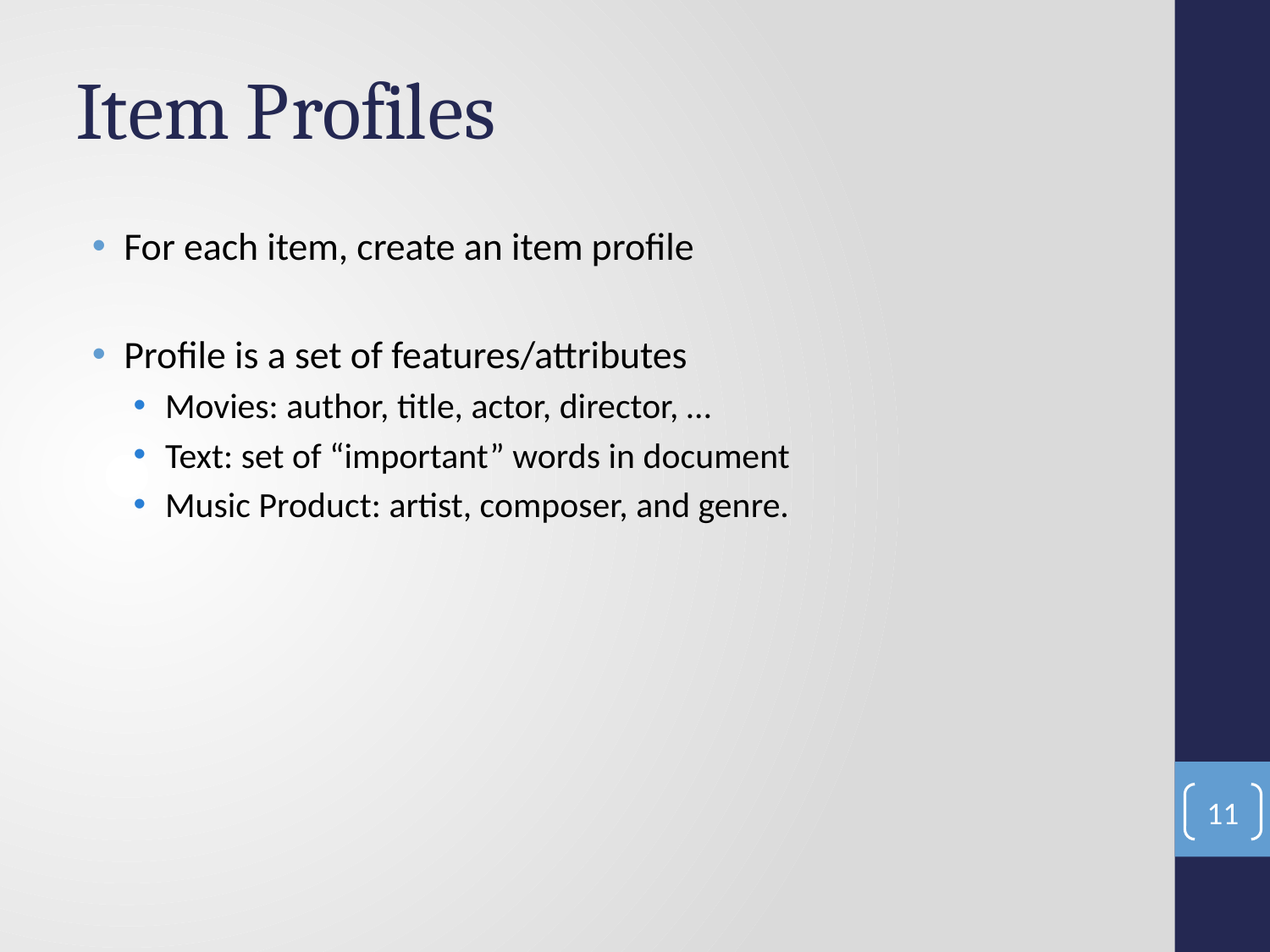

# Item Profiles
For each item, create an item profile

Profile is a set of features/attributes
Movies: author, title, actor, director, …
Text: set of “important” words in document
Music Product: artist, composer, and genre.
11